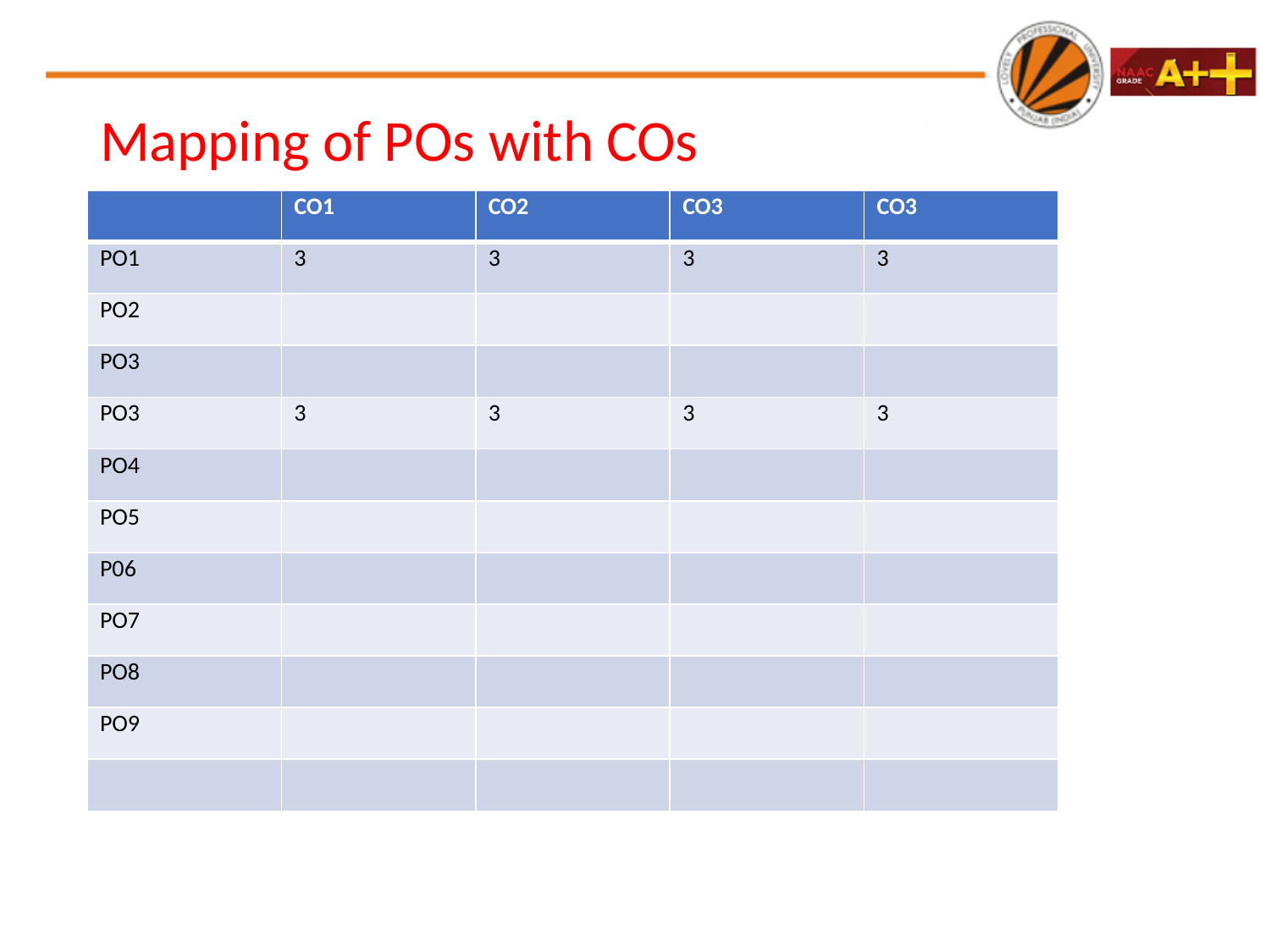

# Mapping of POs with COs
|  | CO1 | CO2 | CO3 | CO3 |
| --- | --- | --- | --- | --- |
| PO1 | 3 | 3 | 3 | 3 |
| PO2 |  |  |  |  |
| PO3 |  |  |  |  |
| PO3 | 3 | 3 | 3 | 3 |
| PO4 |  |  |  |  |
| PO5 |  |  |  |  |
| P06 |  |  |  |  |
| PO7 |  |  |  |  |
| PO8 |  |  |  |  |
| PO9 |  |  |  |  |
|  |  |  |  |  |